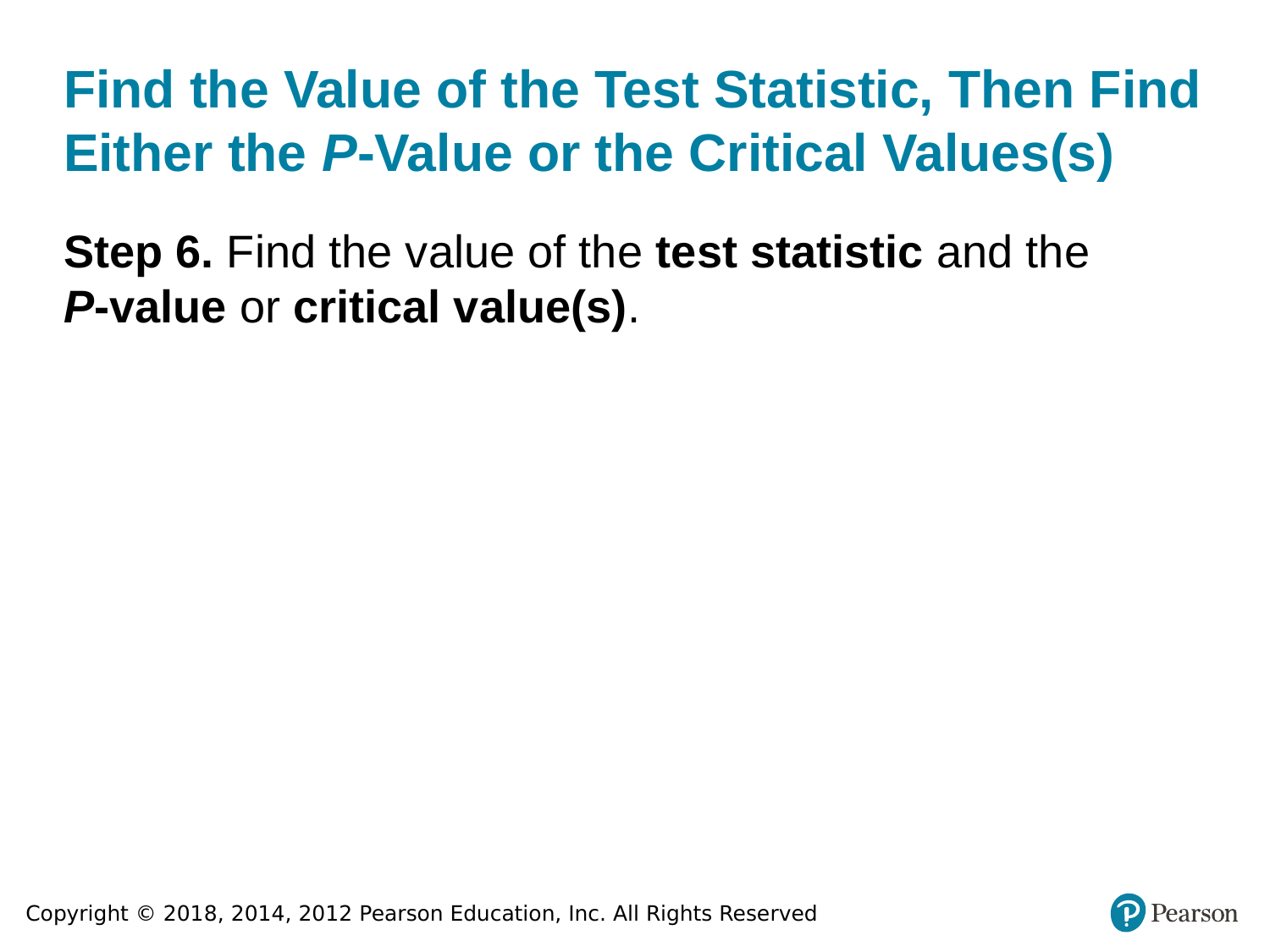

# Find the Value of the Test Statistic, Then Find Either the P-Value or the Critical Values(s)
Step 6. Find the value of the test statistic and the P-value or critical value(s).